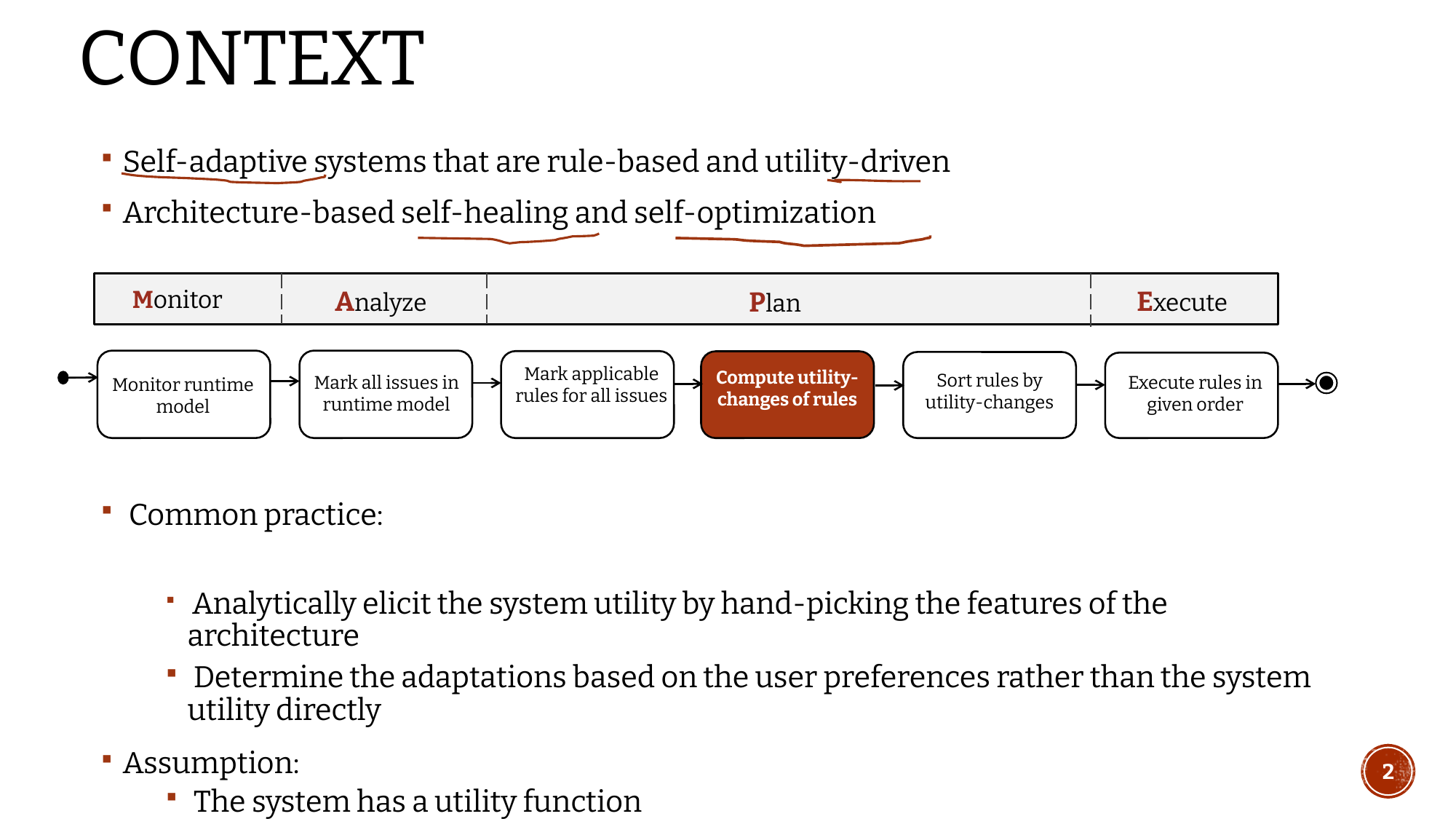

# Context
Self-adaptive systems that are rule-based and utility-driven
Architecture-based self-healing and self-optimization

 Common practice:

 Analytically elicit the system utility by hand-picking the features of the architecture
 Determine the adaptations based on the user preferences rather than the system utility directly
Assumption:
 The system has a utility function

Execute
Monitor
Analyze
Plan

Mark applicable rules for all issues
Compute utility-changes of rules
Sort rules by utility-changes
Mark all issues in runtime model
Execute rules in given order
Monitor runtime model

2